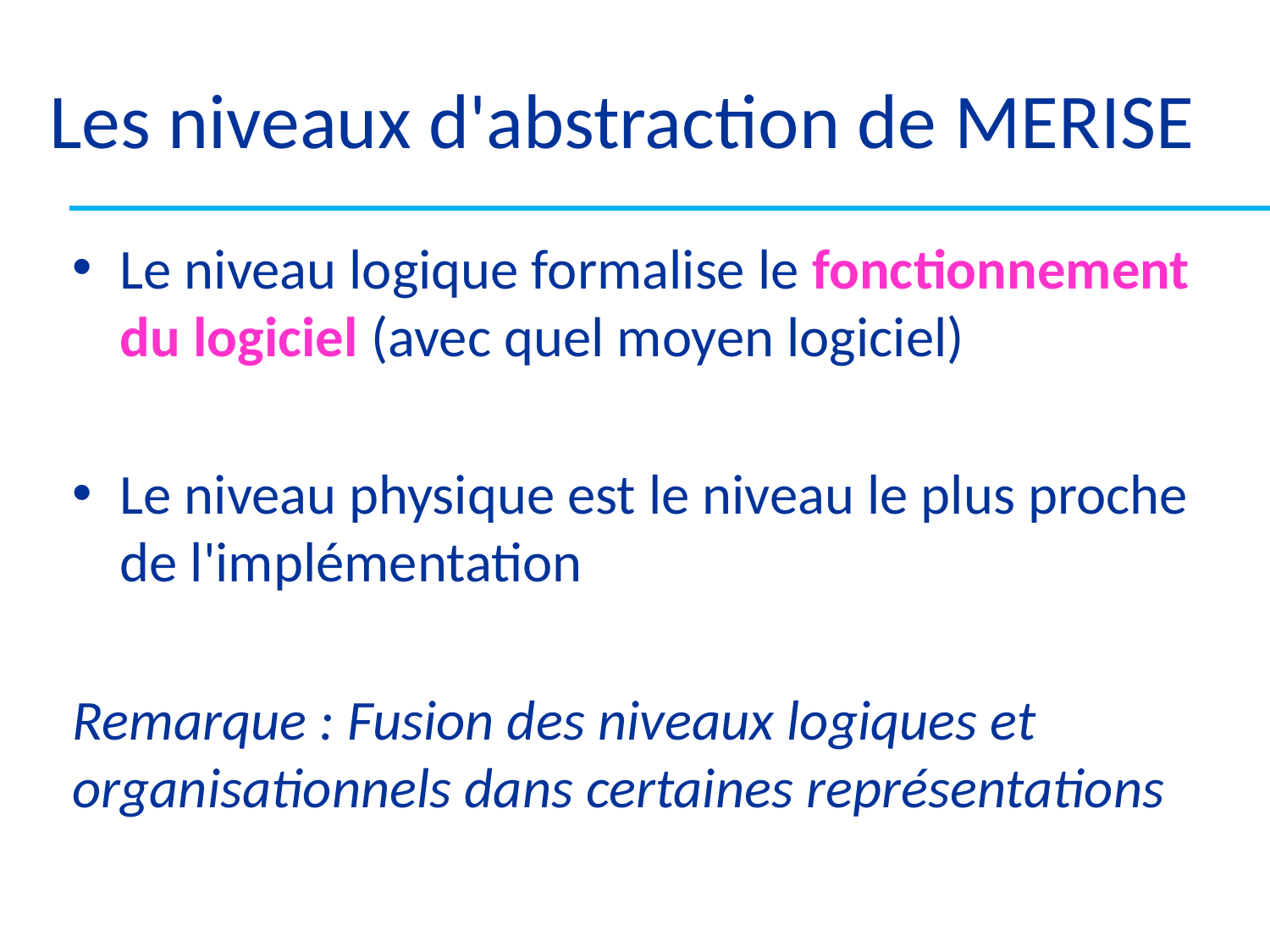

# Les niveaux d'abstraction de MERISE
Le niveau logique formalise le fonctionnement du logiciel (avec quel moyen logiciel)

Le niveau physique est le niveau le plus proche de l'implémentation

Remarque : Fusion des niveaux logiques et organisationnels dans certaines représentations